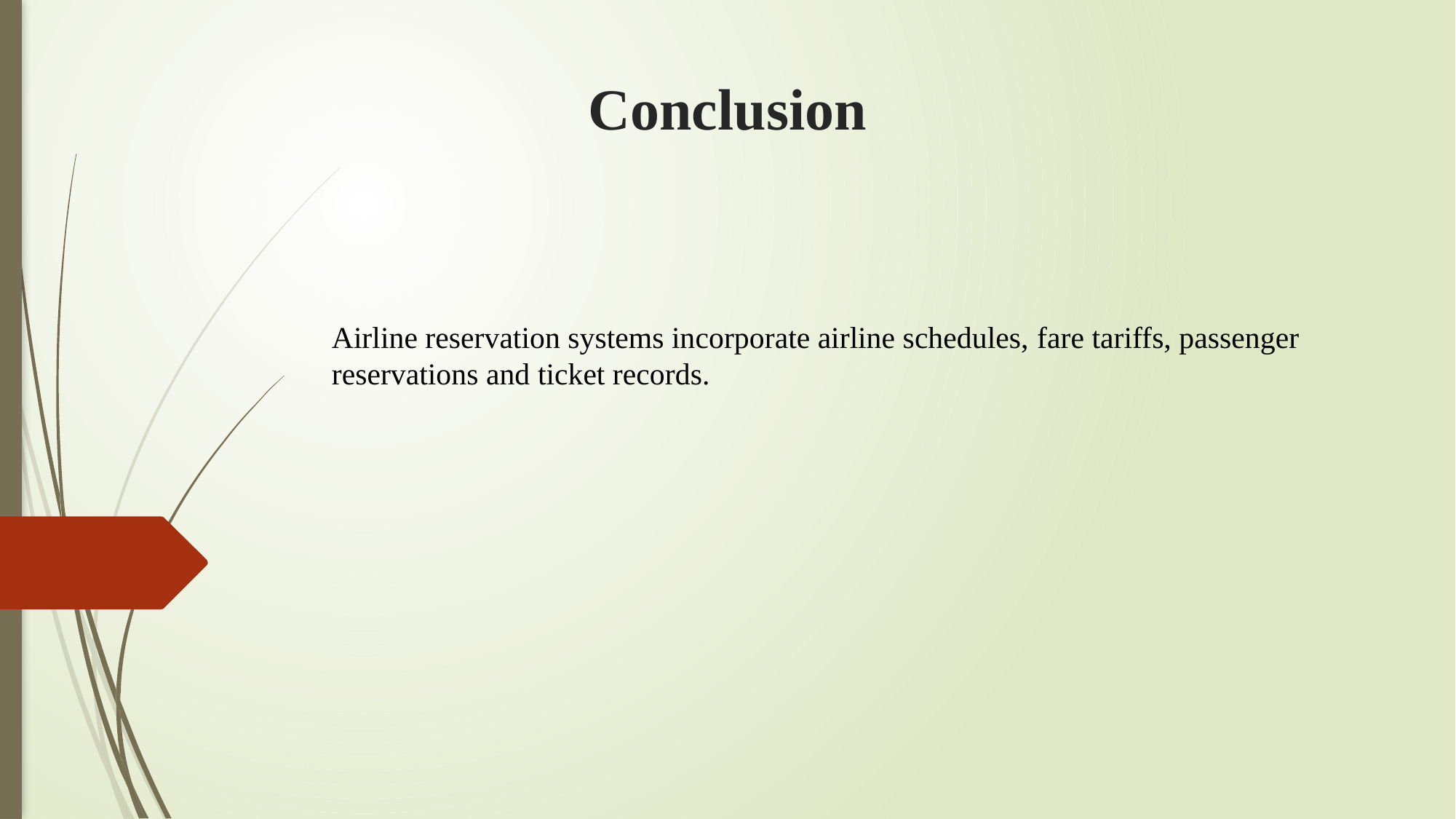

# Conclusion
Airline reservation systems incorporate airline schedules, fare tariffs, passenger reservations and ticket records.